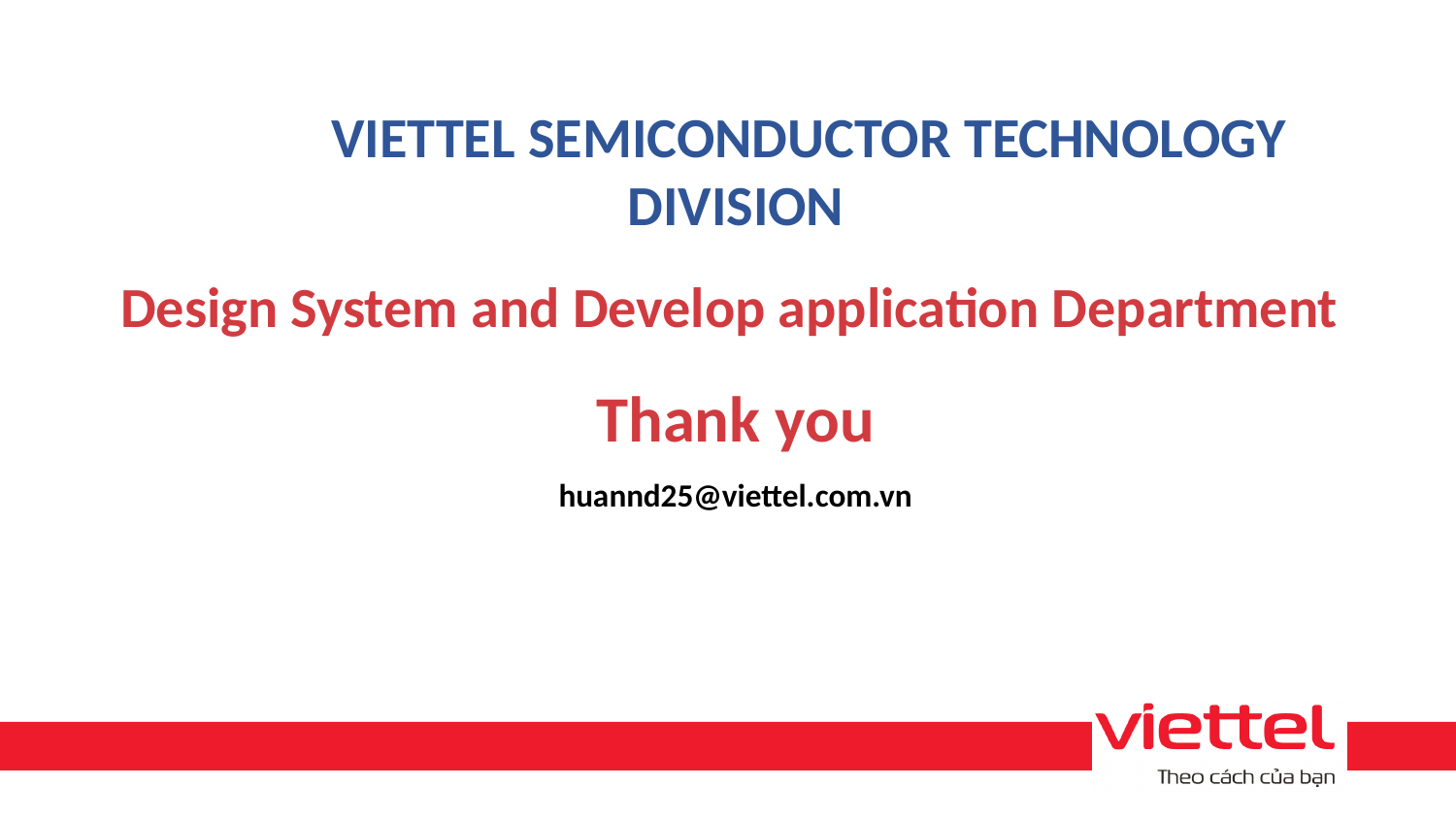

VIETTEL SEMICONDUCTOR TECHNOLOGY DIVISION
Design System and Develop application Department
Thank you
huannd25@viettel.com.vn